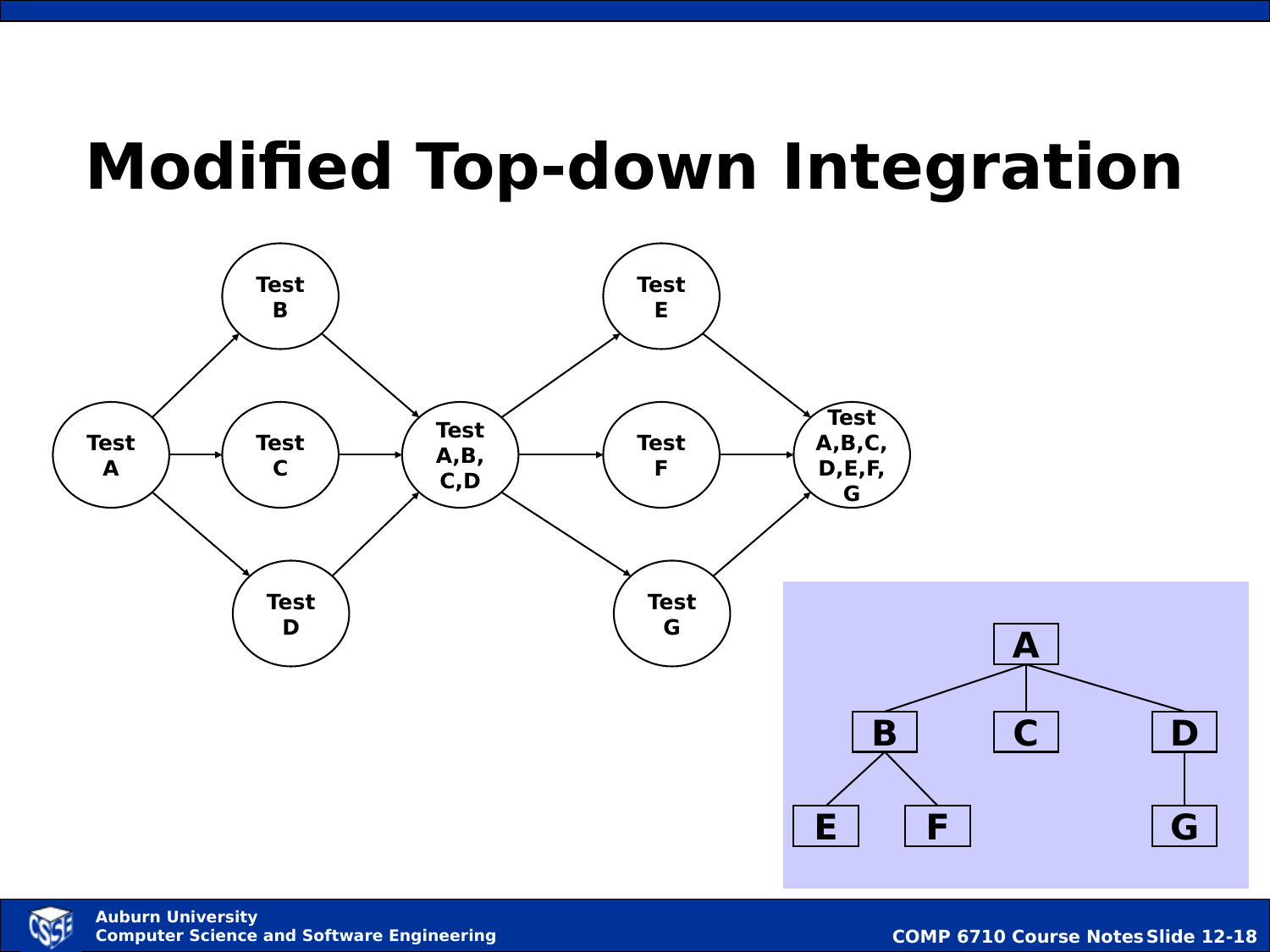

# Modified Top-down Integration
Test
B
Test
E
Test
A
Test
C
Test
A,B,
C,D
Test
F
Test
A,B,C,
D,E,F,
G
Test
D
Test
G

A
B
C
D
E
F
G